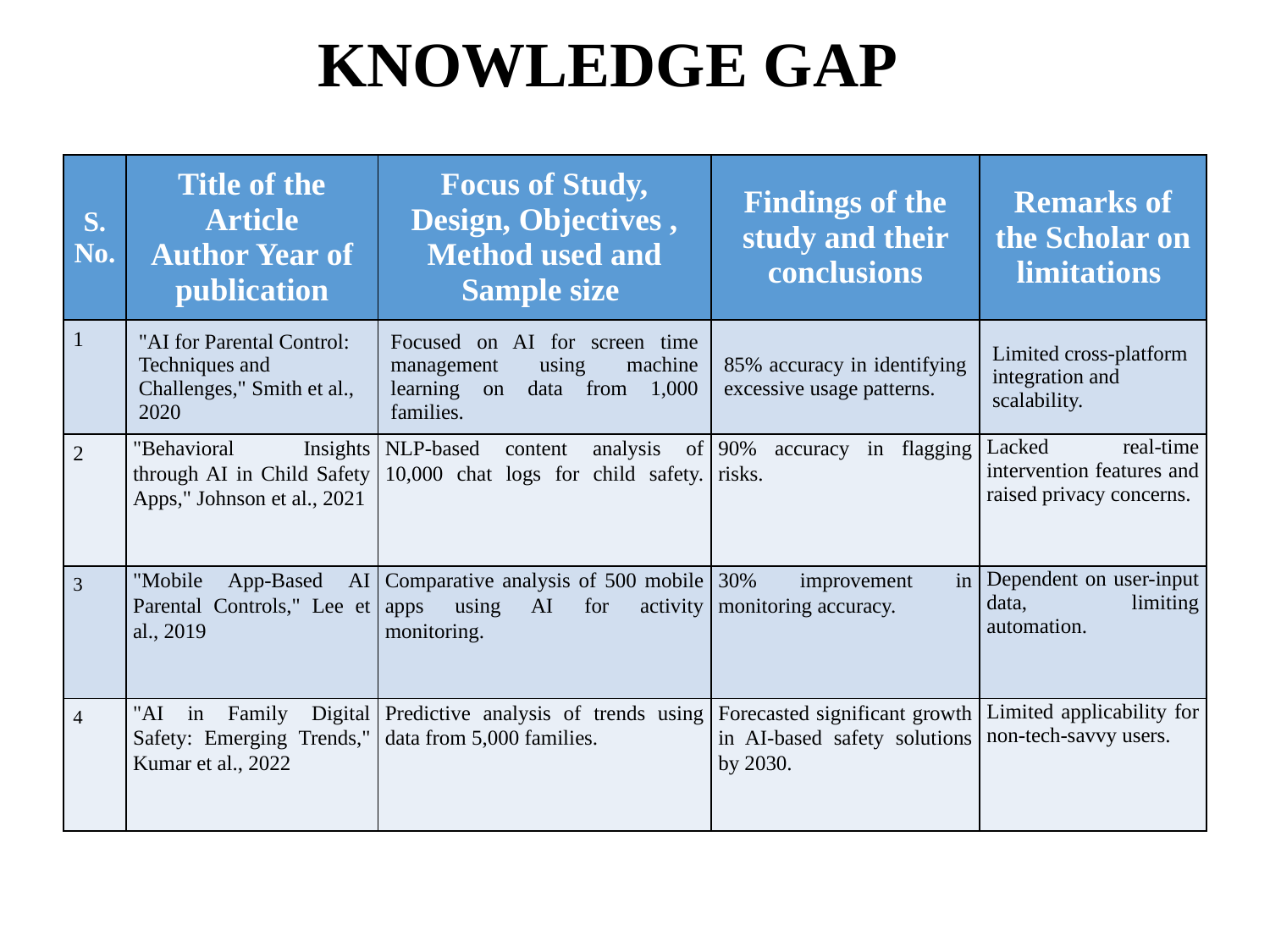

# KNOWLEDGE GAP
| S. No. | Title of the Article Author Year of publication | Focus of Study, Design, Objectives , Method used and Sample size | Findings of the study and their conclusions | Remarks of the Scholar on limitations |
| --- | --- | --- | --- | --- |
| 1 | "AI for Parental Control: Techniques and Challenges," Smith et al., 2020 | Focused on AI for screen time management using machine learning on data from 1,000 families. | 85% accuracy in identifying excessive usage patterns. | Limited cross-platform integration and scalability. |
| 2 | "Behavioral Insights through AI in Child Safety Apps," Johnson et al., 2021 | NLP-based content analysis of 10,000 chat logs for child safety. | 90% accuracy in flagging risks. | Lacked real-time intervention features and raised privacy concerns. |
| 3 | "Mobile App-Based AI Parental Controls," Lee et al., 2019 | Comparative analysis of 500 mobile apps using AI for activity monitoring. | 30% improvement in monitoring accuracy. | Dependent on user-input data, limiting automation. |
| 4 | "AI in Family Digital Safety: Emerging Trends," Kumar et al., 2022 | Predictive analysis of trends using data from 5,000 families. | Forecasted significant growth in AI-based safety solutions by 2030. | Limited applicability for non-tech-savvy users. |